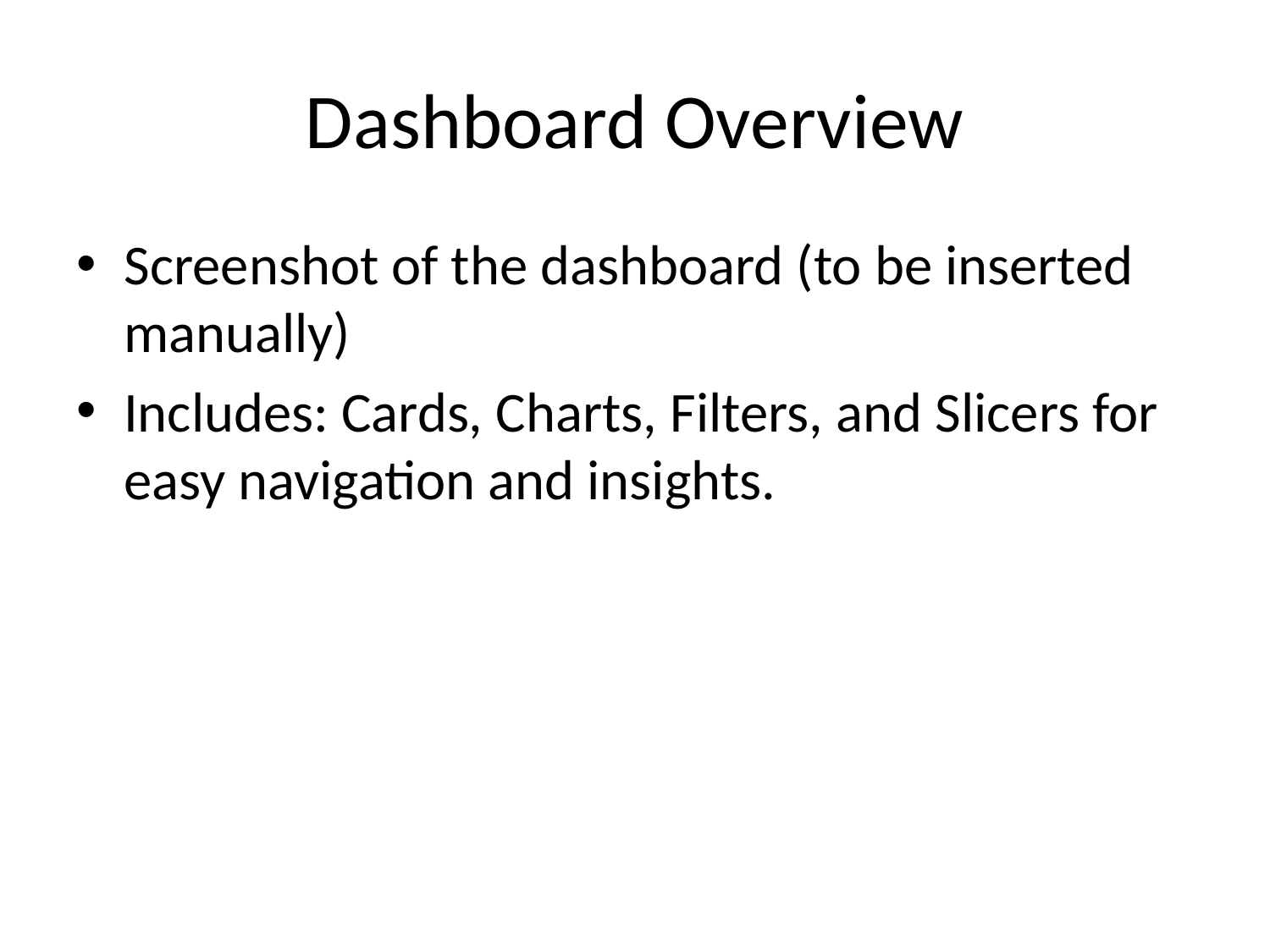

# Dashboard Overview
Screenshot of the dashboard (to be inserted manually)
Includes: Cards, Charts, Filters, and Slicers for easy navigation and insights.